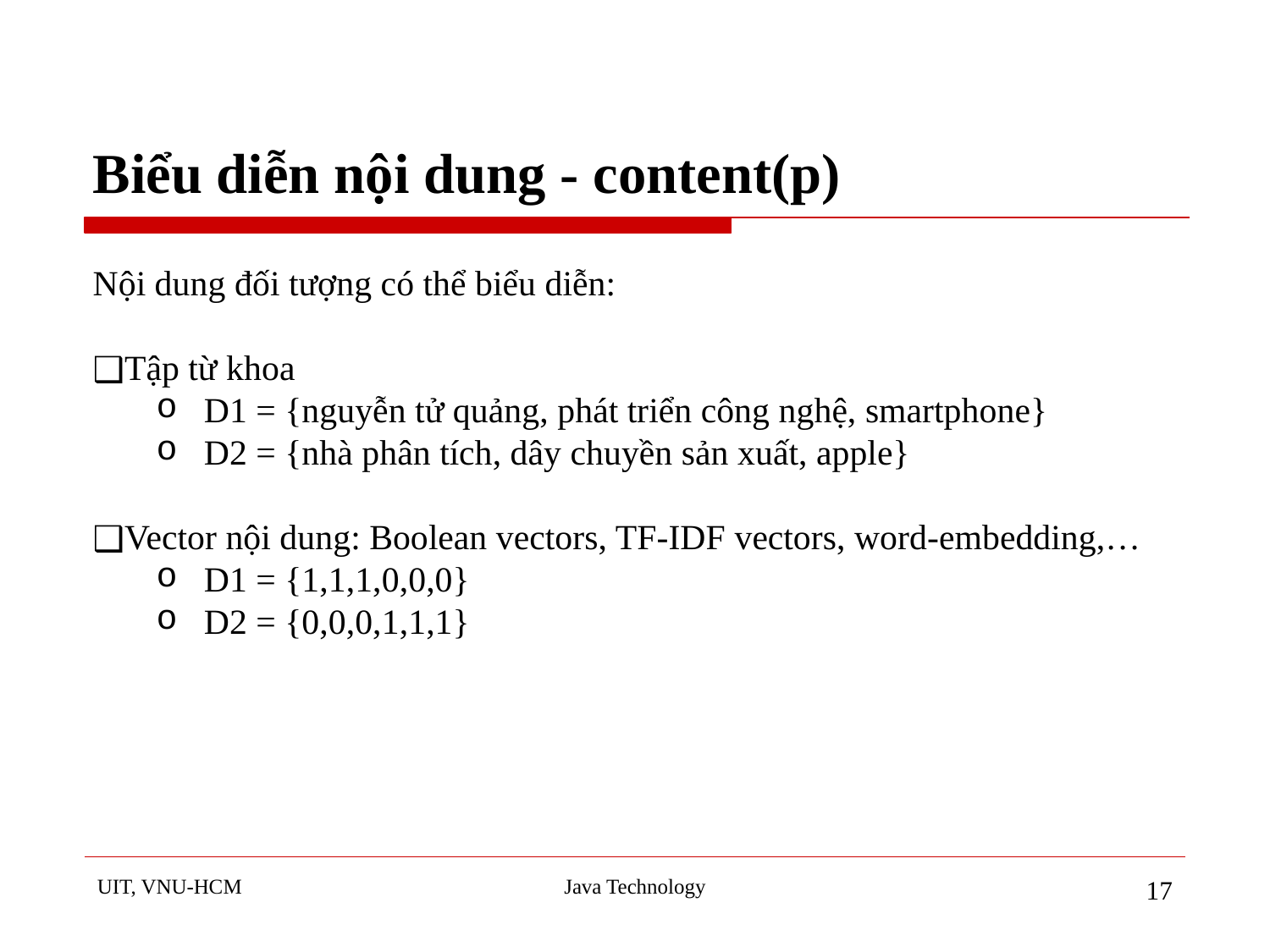

# Biểu diễn nội dung - content(p)
Nội dung đối tượng có thể biểu diễn:

Tập từ khoa
D1 = {nguyễn tử quảng, phát triển công nghệ, smartphone}
D2 = {nhà phân tích, dây chuyền sản xuất, apple}

Vector nội dung: Boolean vectors, TF-IDF vectors, word-embedding,…
D1 = {1,1,1,0,0,0}
D2 = {0,0,0,1,1,1}

UIT, VNU-HCM
Java Technology
17